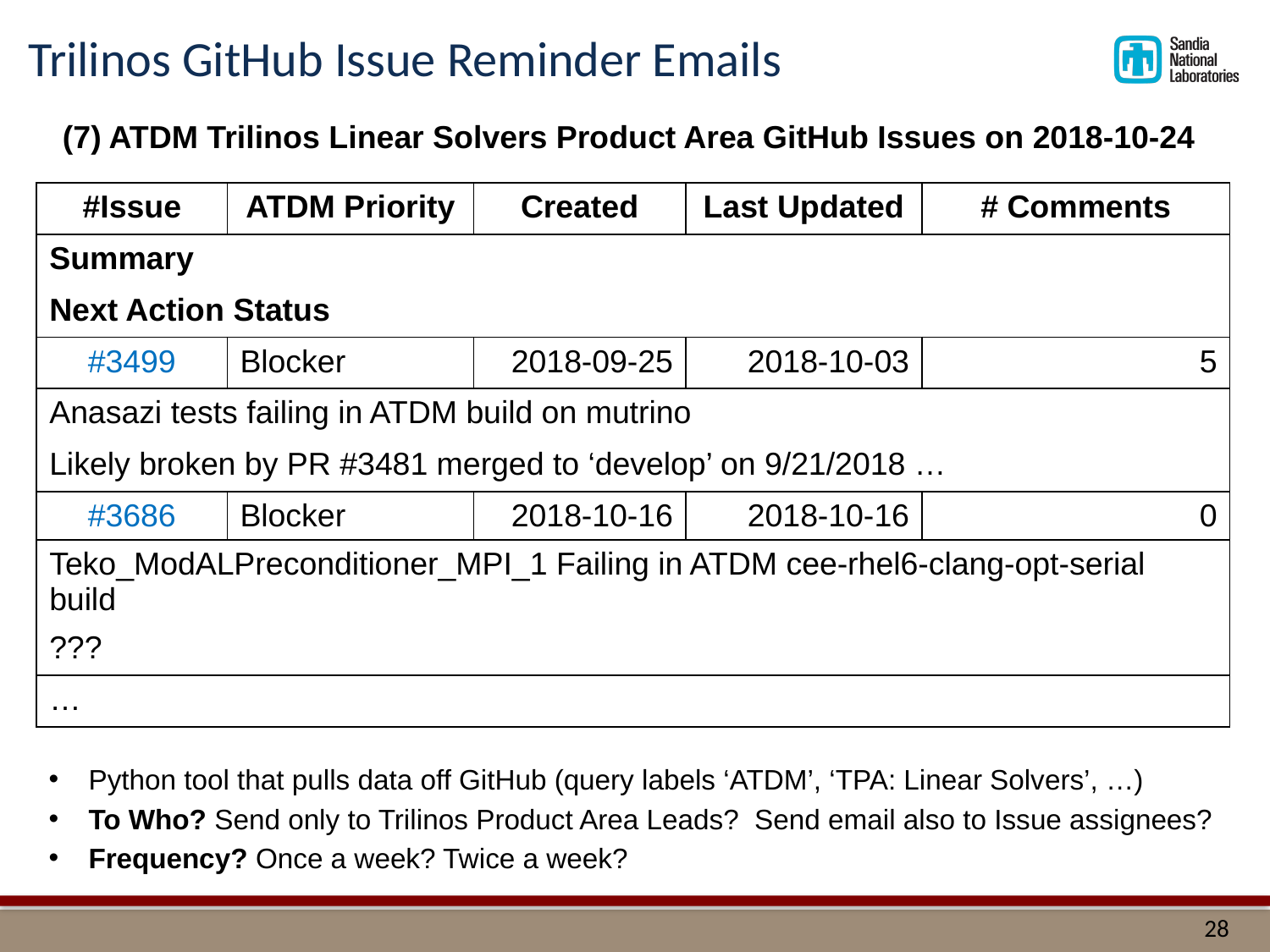

# Trilinos GitHub Issue Reminder Emails
(7) ATDM Trilinos Linear Solvers Product Area GitHub Issues on 2018-10-24
| #Issue | ATDM Priority | Created | Last Updated | # Comments |
| --- | --- | --- | --- | --- |
| Summary |  |  |  |  |
| Next Action Status |  |  |  |  |
| #3499 | Blocker | 2018-09-25 | 2018-10-03 | 5 |
| Anasazi tests failing in ATDM build on mutrino |  |  |  |  |
| Likely broken by PR #3481 merged to ‘develop’ on 9/21/2018 … |  |  |  |  |
| #3686 | Blocker | 2018-10-16 | 2018-10-16 | 0 |
| Teko\_ModALPreconditioner\_MPI\_1 Failing in ATDM cee-rhel6-clang-opt-serial build |  |  |  |  |
| ??? |  |  |  |  |
| … |  |  |  |  |
Python tool that pulls data off GitHub (query labels ‘ATDM’, ‘TPA: Linear Solvers’, …)
To Who? Send only to Trilinos Product Area Leads?  Send email also to Issue assignees?
Frequency? Once a week? Twice a week?
28